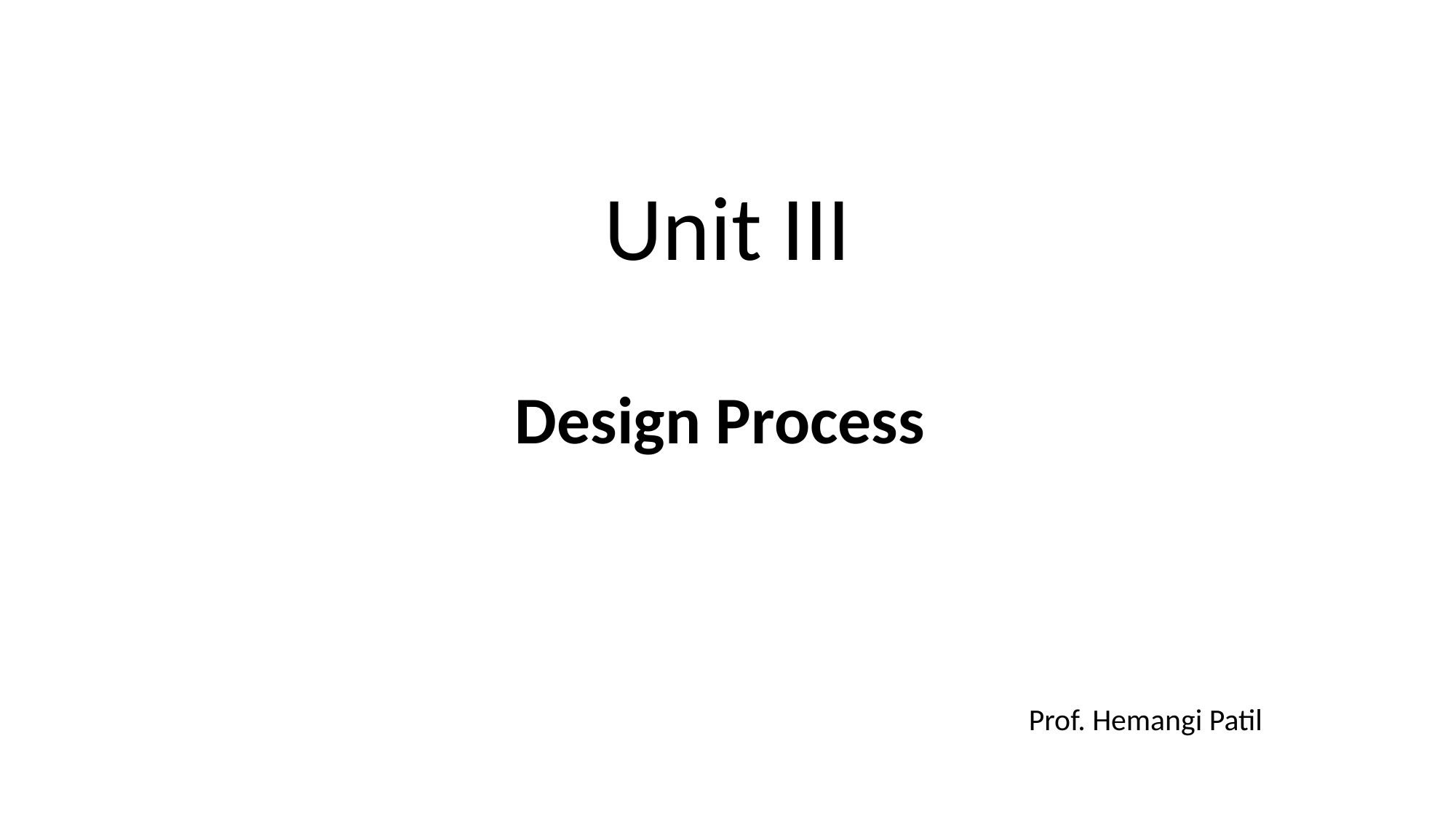

# Unit III

Design Process

Prof. Hemangi Patil